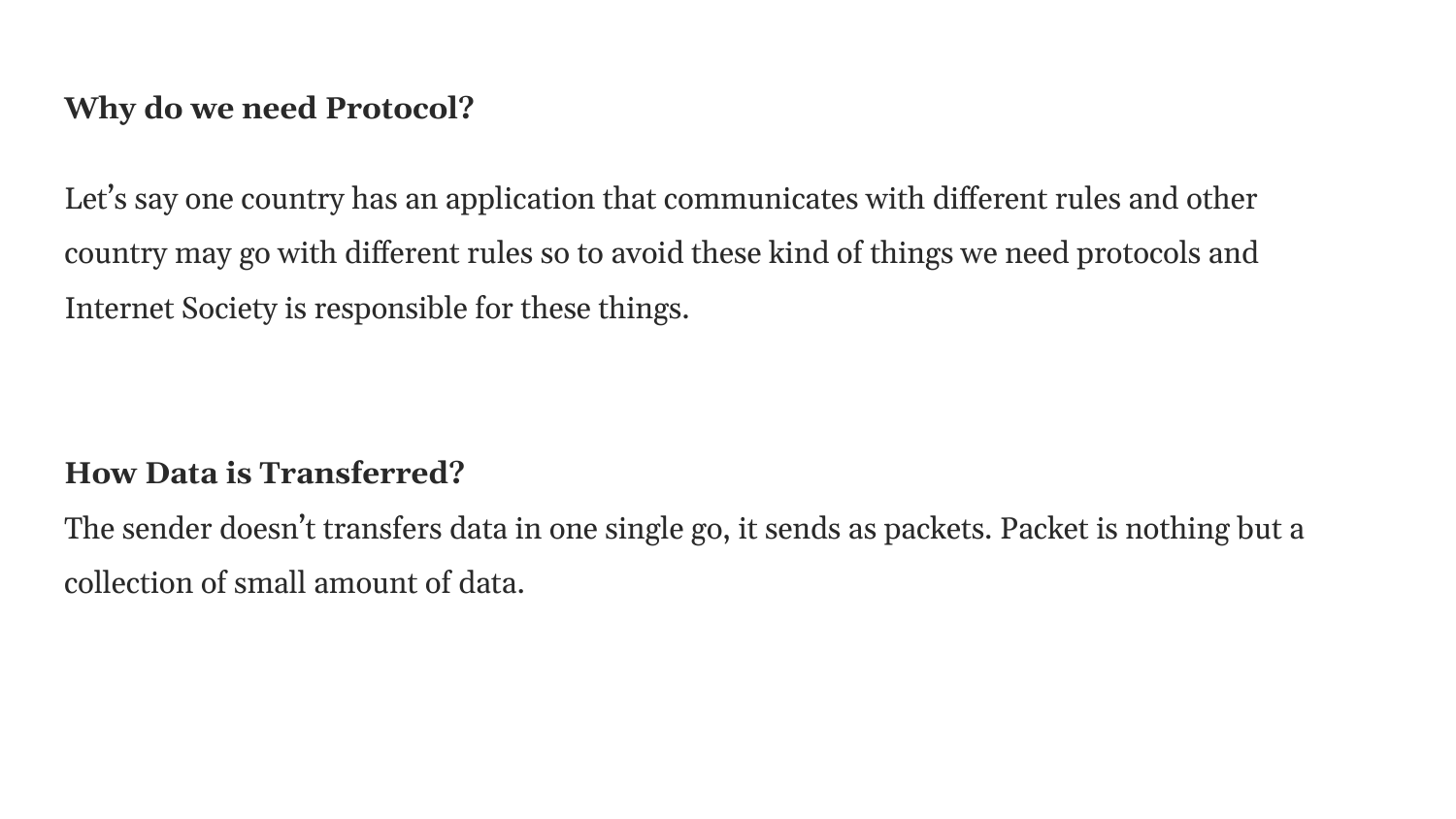

Why do we need Protocol?

Let’s say one country has an application that communicates with different rules and other country may go with different rules so to avoid these kind of things we need protocols and Internet Society is responsible for these things.
How Data is Transferred?
The sender doesn’t transfers data in one single go, it sends as packets. Packet is nothing but a collection of small amount of data.